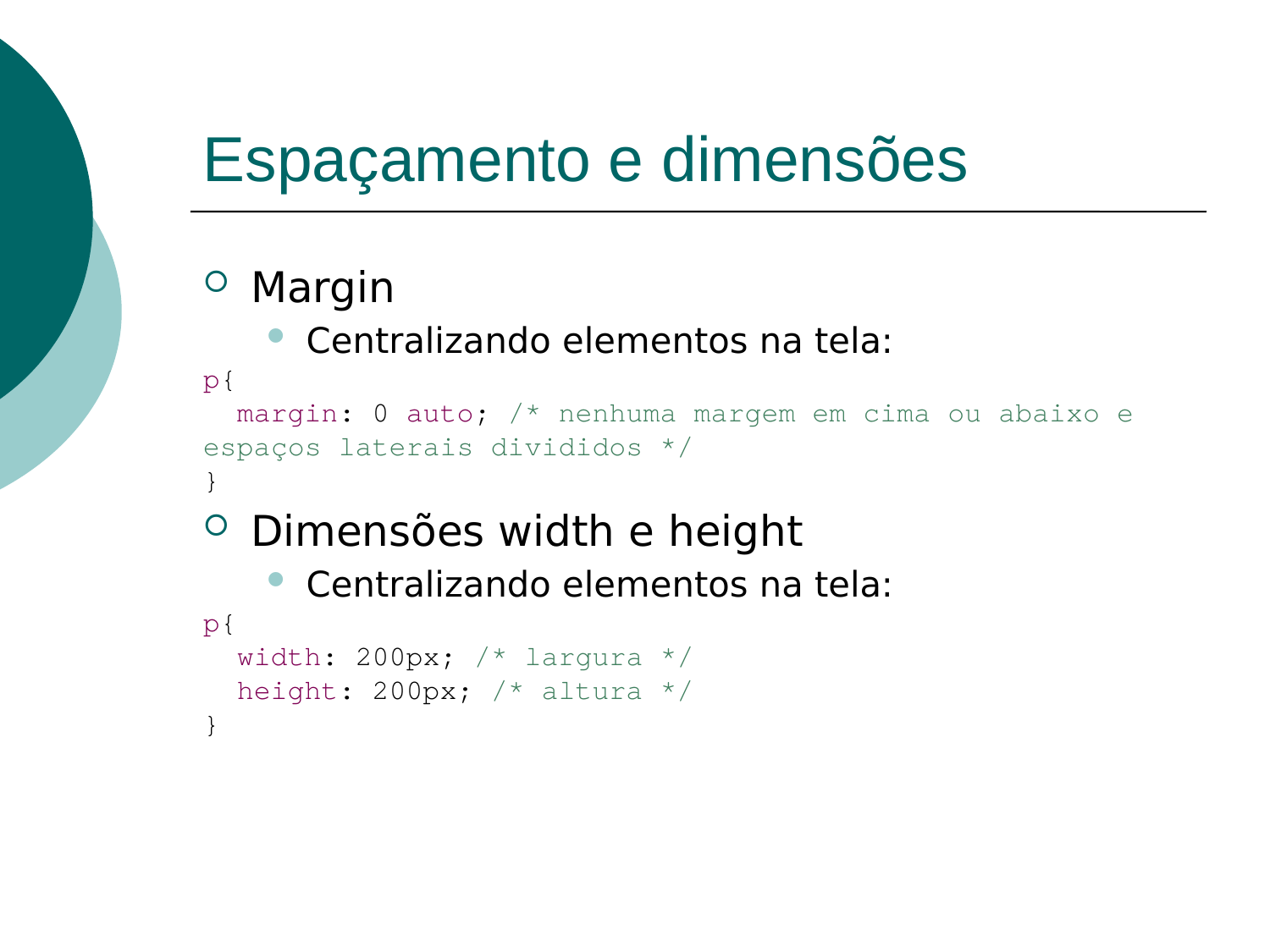

# Espaçamento e dimensões
Margin
Centralizando elementos na tela:
p{
  margin: 0 auto; /* nenhuma margem em cima ou abaixo e espaços laterais divididos */
}
Dimensões width e height
Centralizando elementos na tela:
p{
  width: 200px; /* largura */
  height: 200px; /* altura */
}